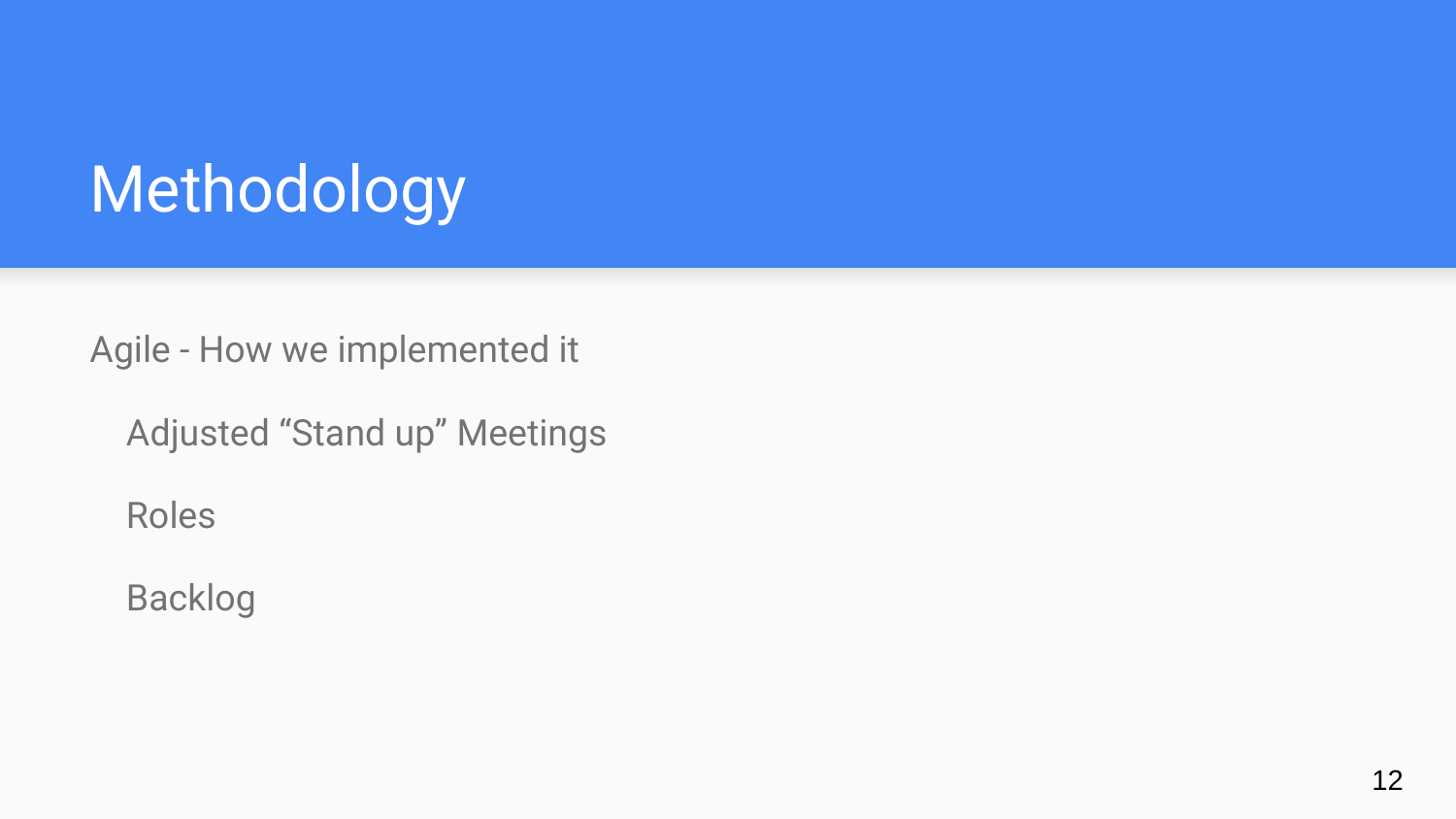

# Methodology
Agile - How we implemented it
Adjusted “Stand up” Meetings
Roles
Backlog

12